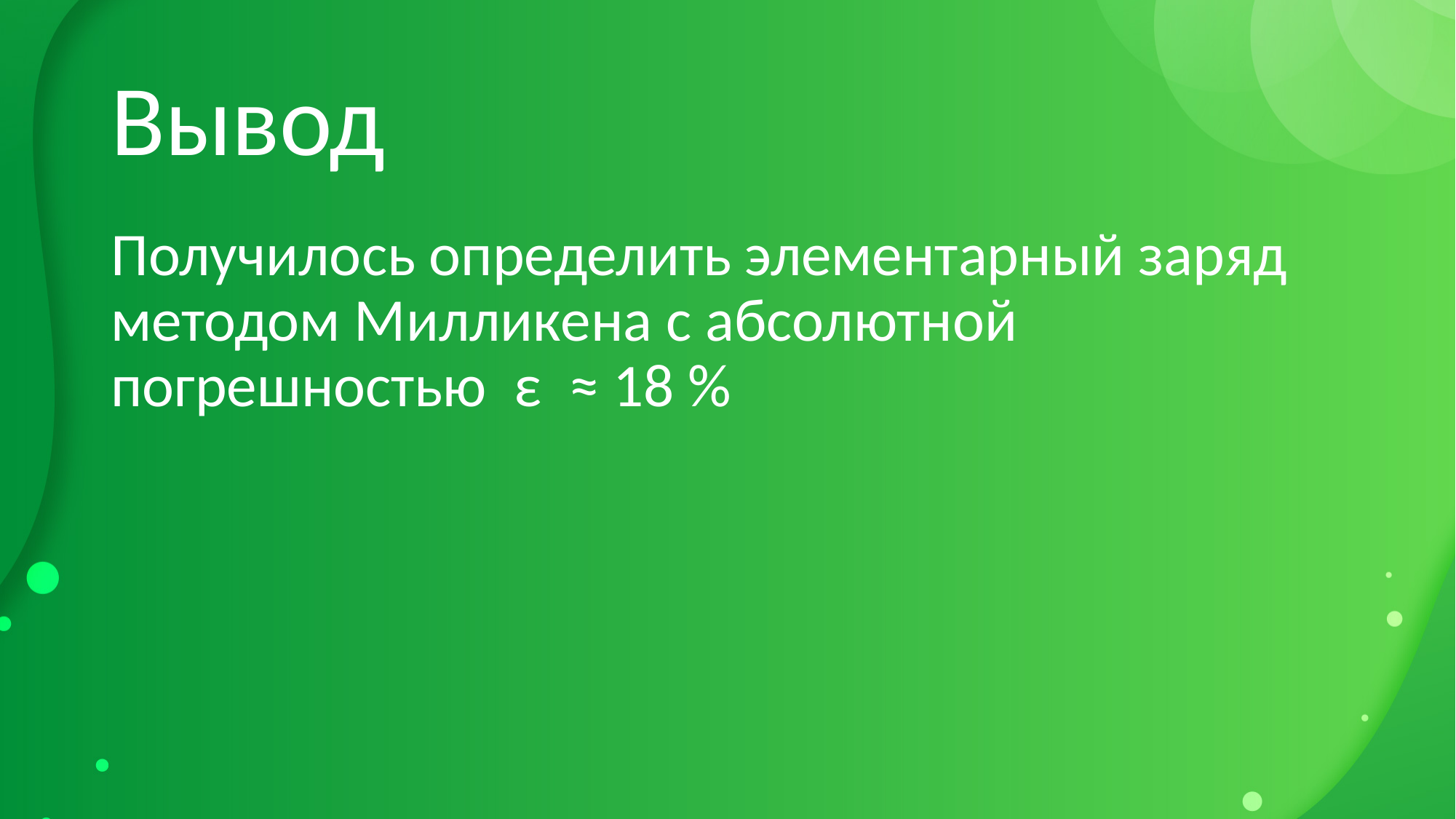

# Вывод
Получилось определить элементарный заряд методом Милликена с абсолютной погрешностью  ε  ≈ 18 %